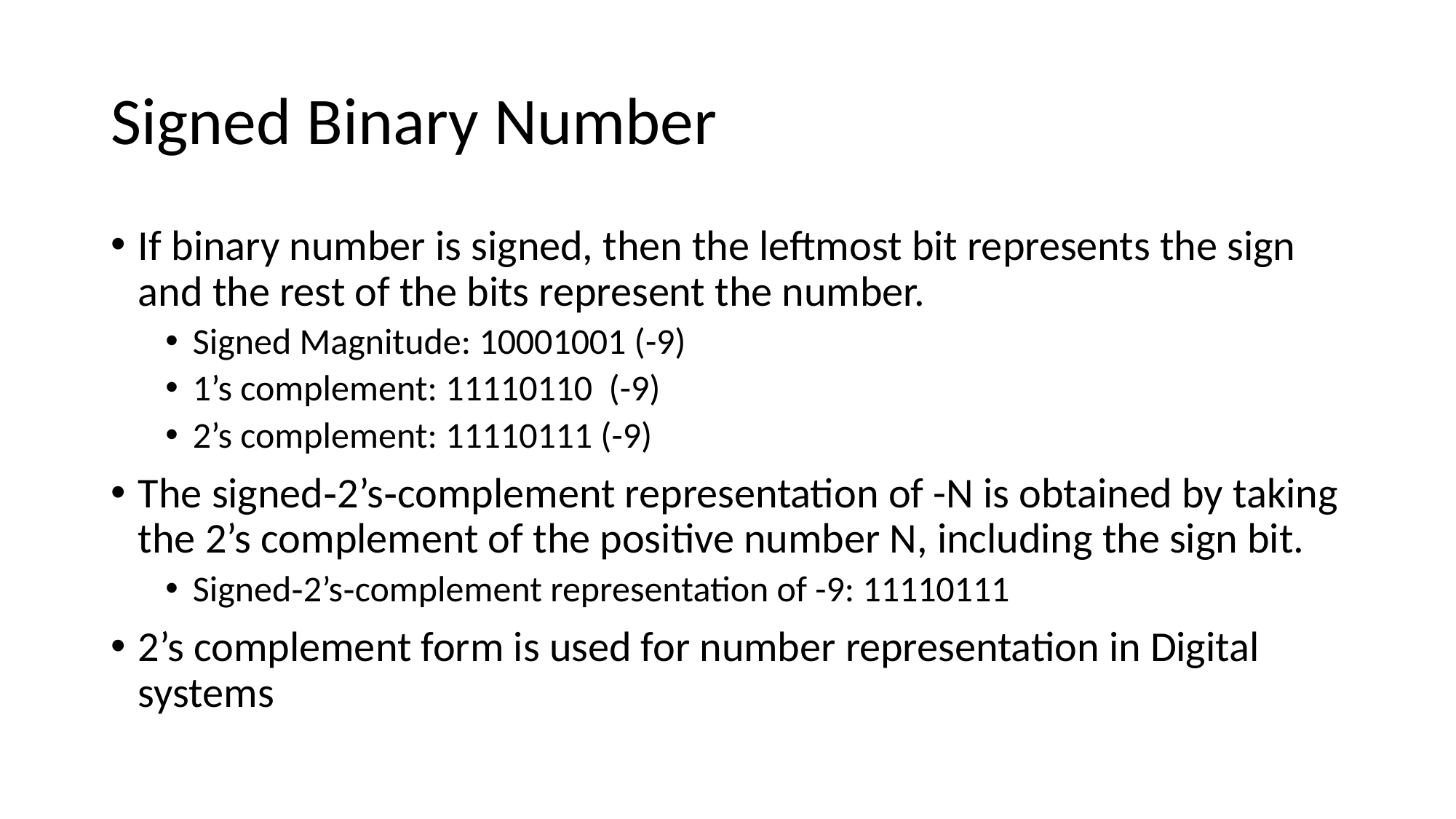

# Signed Binary Number
If binary number is signed, then the leftmost bit represents the sign and the rest of the bits represent the number.
Signed Magnitude: 10001001 (-9)
1’s complement: 11110110  (-9)
2’s complement: 11110111 (-9)
The signed‐2’s‐complement representation of -N is obtained by taking the 2’s complement of the positive number N, including the sign bit.
Signed‐2’s‐complement representation of -9: 11110111
2’s complement form is used for number representation in Digital systems